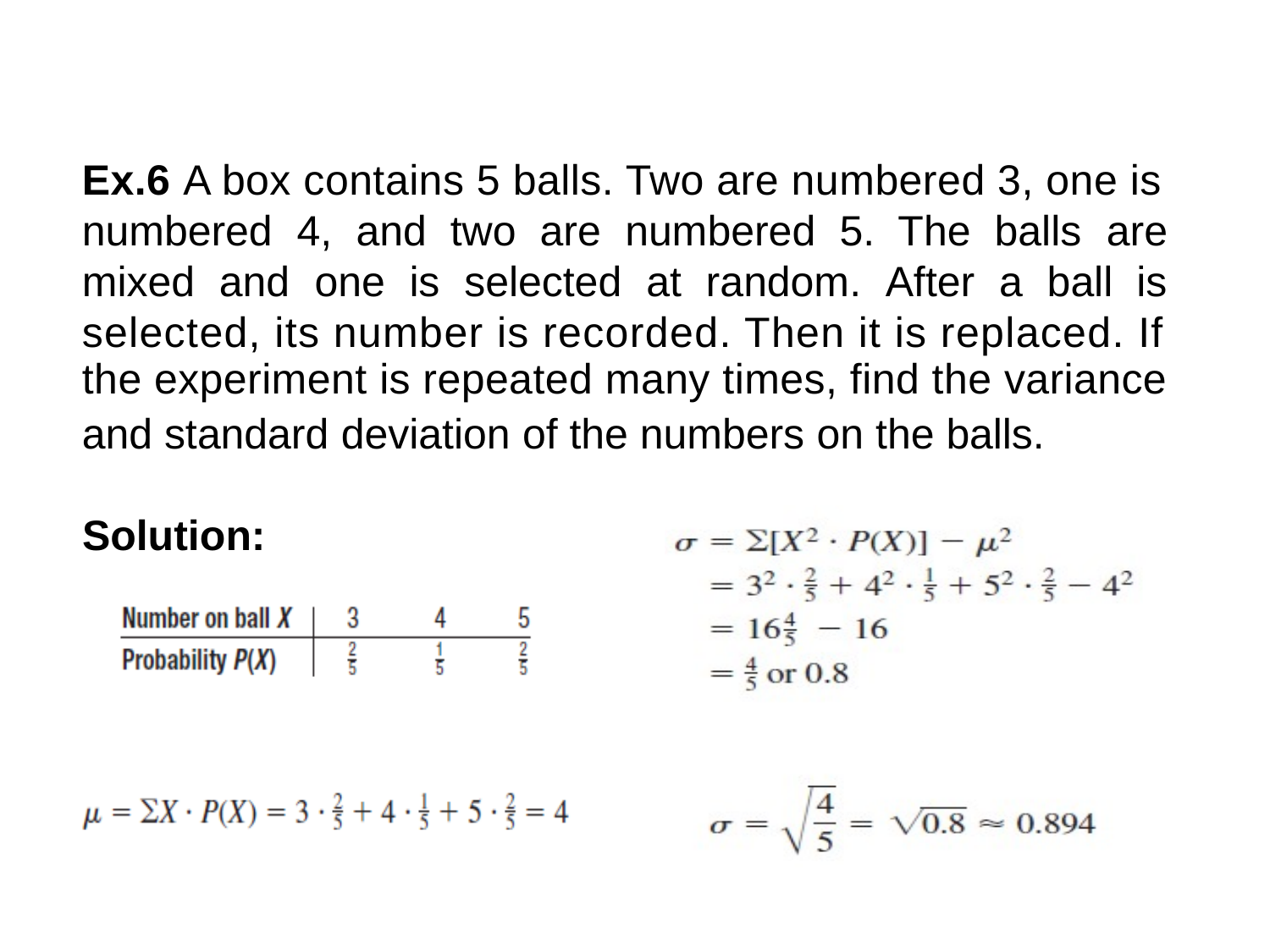

Ex.6 A box contains 5 balls. Two are numbered 3, one is
numbered
4,
and  two
are
numbered
5.  The  balls
are
mixed
and
one
is
selected
at
random.
After
a
ball  is
selected, its number is recorded. Then it is replaced. If
the experiment is repeated many times, find the variance
and standard
deviation
of
the
numbers
on
the
balls.

Solution: